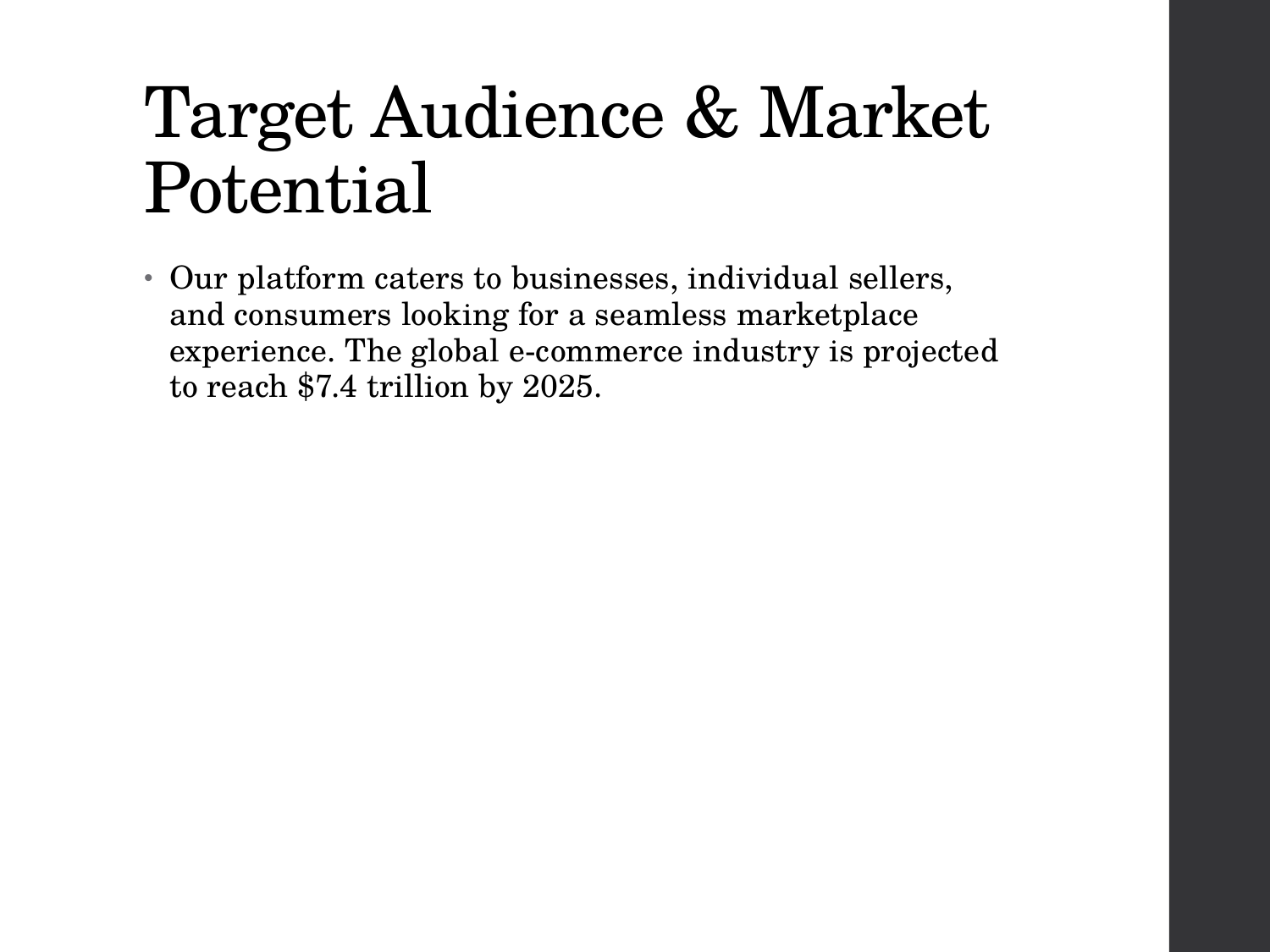

# Target Audience & Market Potential
Our platform caters to businesses, individual sellers, and consumers looking for a seamless marketplace experience. The global e-commerce industry is projected to reach $7.4 trillion by 2025.